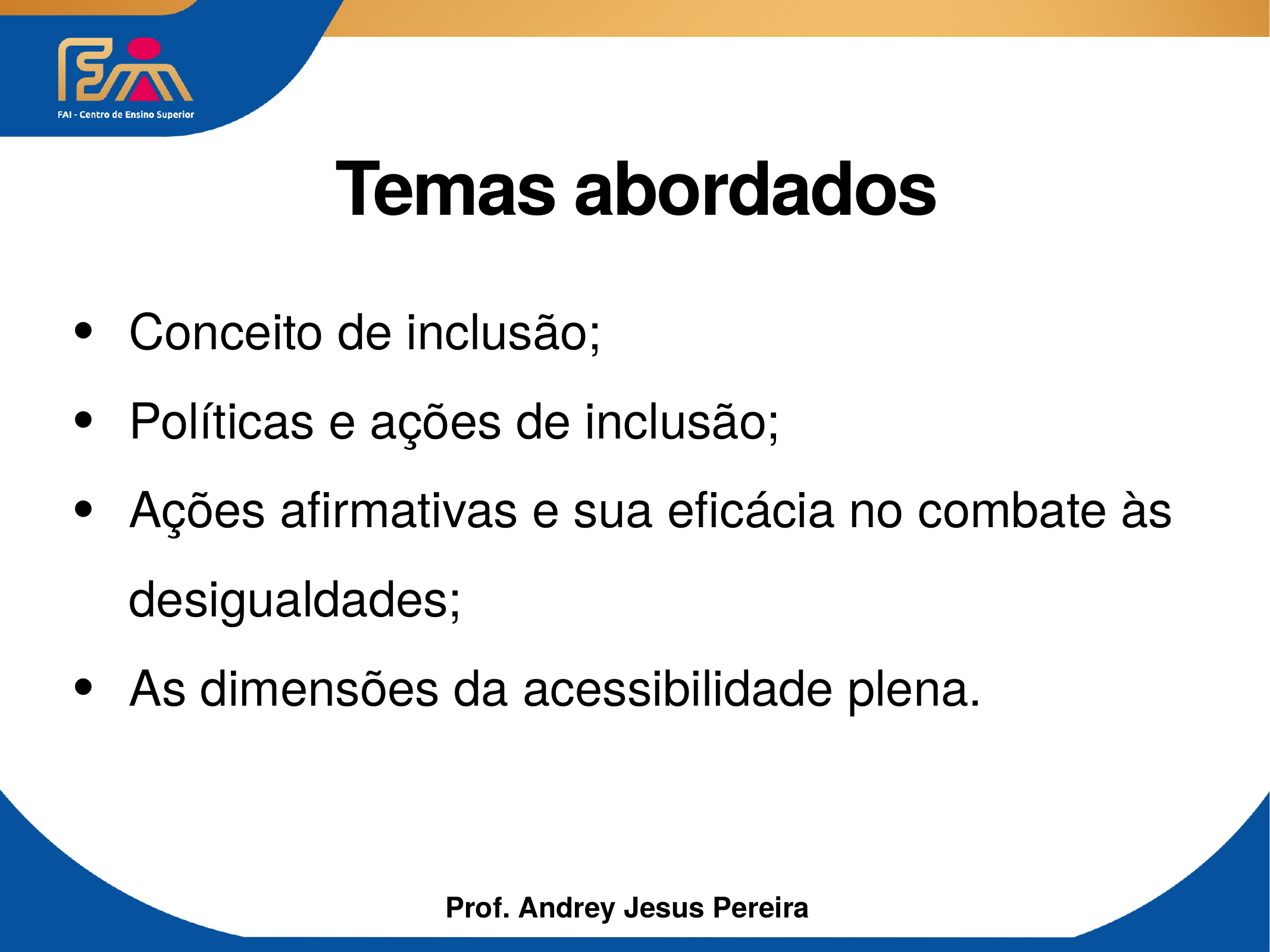

# Temas abordados
Conceito de inclusão;
Políticas e ações de inclusão;
Ações afirmativas e sua eficácia no combate às desigualdades;
As dimensões da acessibilidade plena.
Prof. Andrey Jesus Pereira